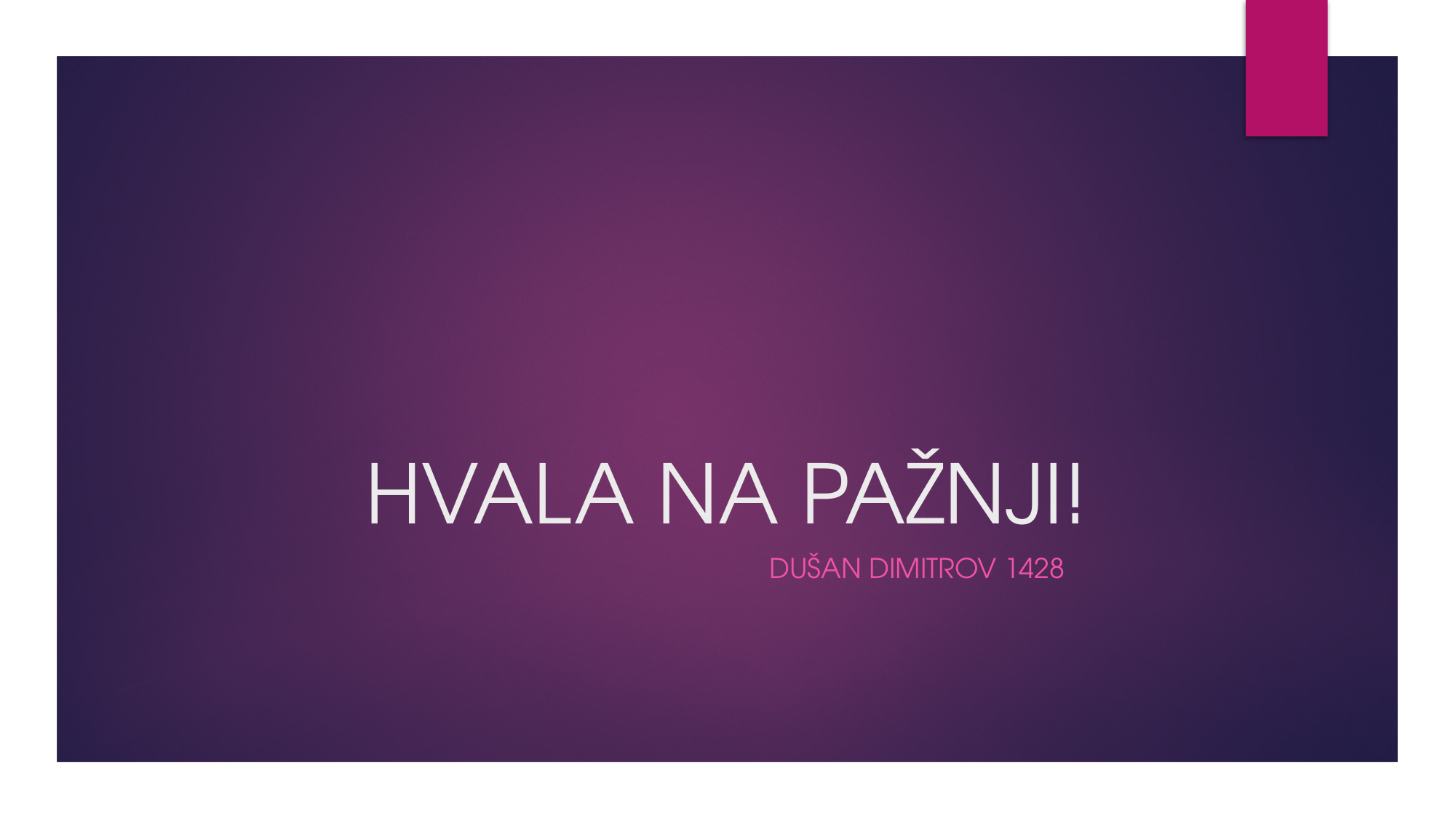

# HVALA NA PAŽNJI!
DUŠAN DIMITROV 1428